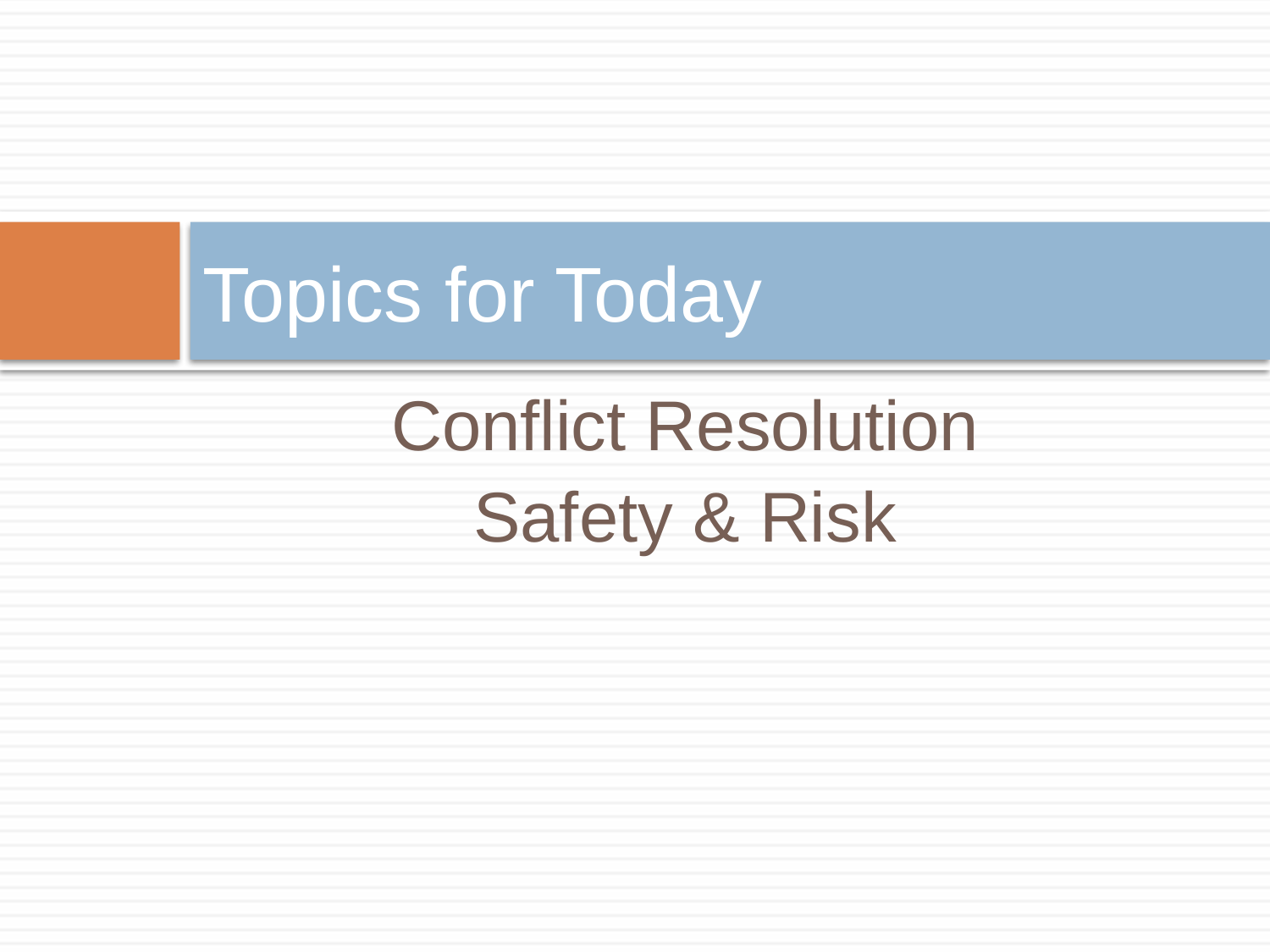

# Topics for Today
Conflict Resolution
Safety & Risk